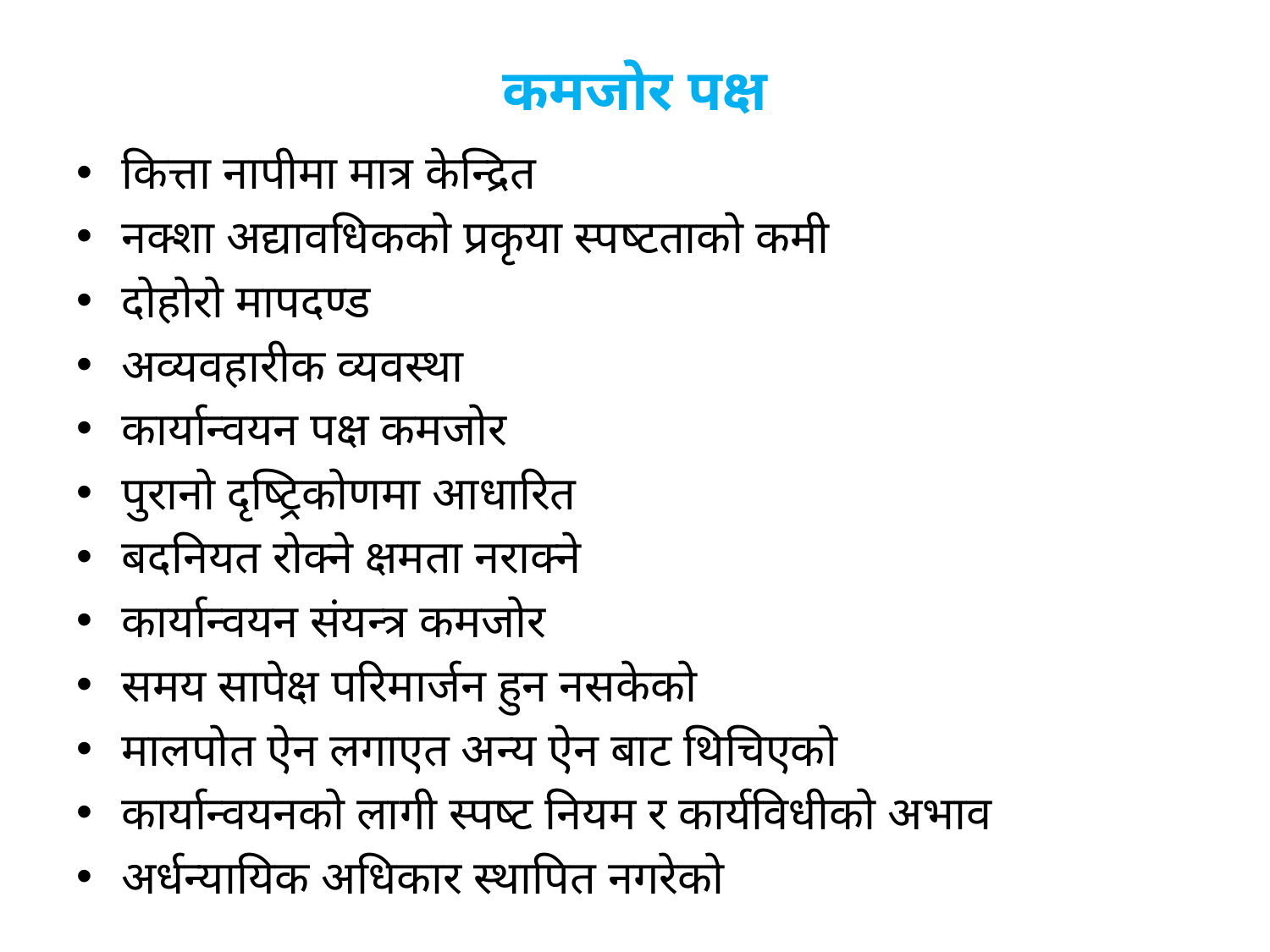

# कमजोर पक्ष
कित्ता नापीमा मात्र केन्द्रित
नक्शा अद्यावधिकको प्रकृया स्पष्टताको कमी
दोहोरो मापदण्ड
अव्यवहारीक व्यवस्था
कार्यान्वयन पक्ष कमजोर
पुरानो दृष्ट्रिकोणमा आधारित
बदनियत रोक्ने क्षमता नराक्ने
कार्यान्वयन संयन्त्र कमजोर
समय सापेक्ष परिमार्जन हुन नसकेको
मालपोत ऐन लगाएत अन्य ऐन बाट थिचिएको
कार्यान्वयनको लागी स्पष्ट नियम र कार्यविधीको अभाव
अर्धन्यायिक अधिकार स्थापित नगरेको